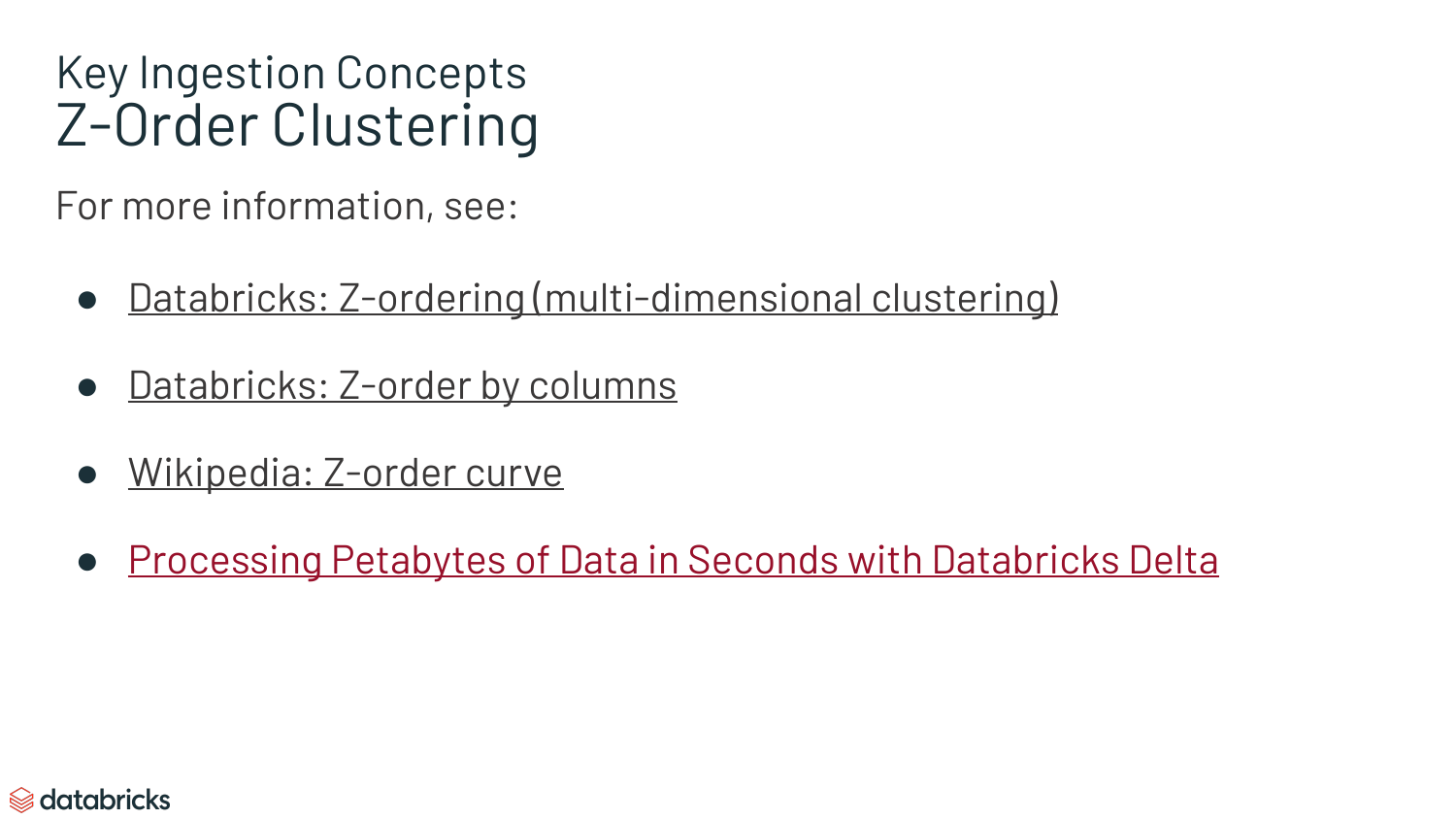

# Key Ingestion Concepts

Z-Order Clustering
For more information, see:
Databricks: Z-ordering (multi-dimensional clustering)
Databricks: Z-order by columns
Wikipedia: Z-order curve
Processing Petabytes of Data in Seconds with Databricks Delta